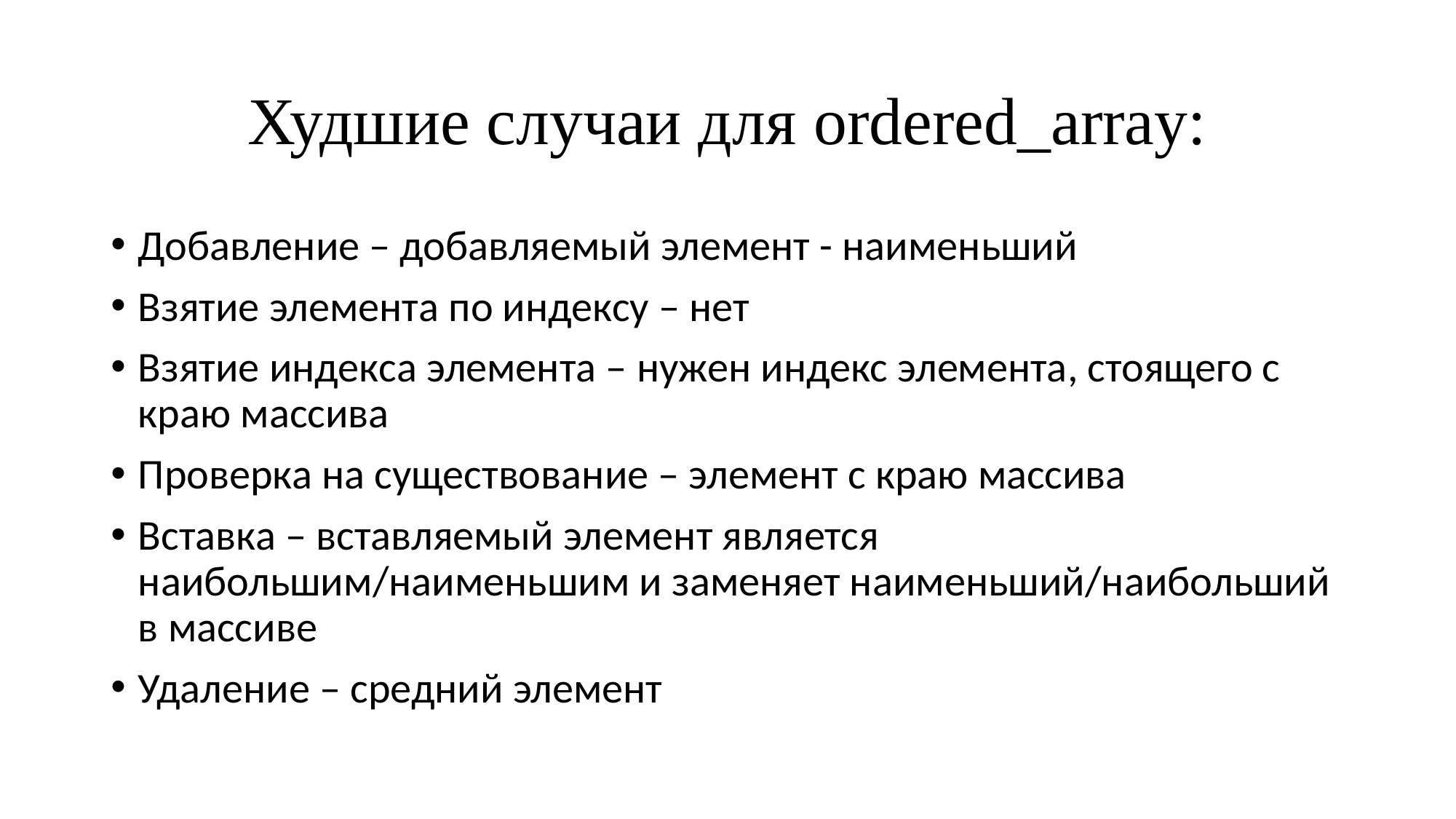

# Худшие случаи для ordered_array:
Добавление – добавляемый элемент - наименьший
Взятие элемента по индексу – нет
Взятие индекса элемента – нужен индекс элемента, стоящего с краю массива
Проверка на существование – элемент с краю массива
Вставка – вставляемый элемент является наибольшим/наименьшим и заменяет наименьший/наибольший в массиве
Удаление – средний элемент